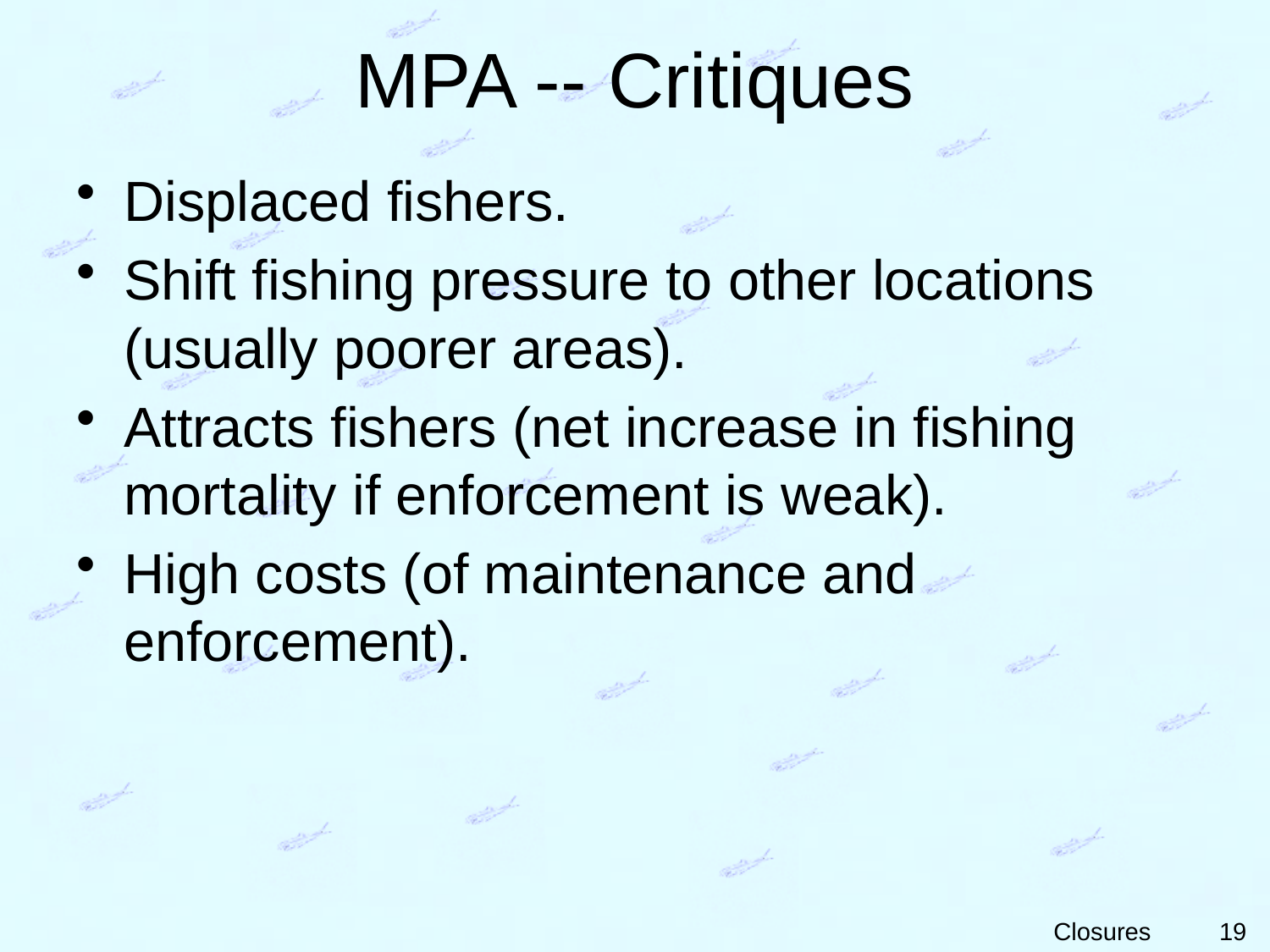

# MPA -- Critiques
Displaced fishers.
Shift fishing pressure to other locations (usually poorer areas).
Attracts fishers (net increase in fishing mortality if enforcement is weak).
High costs (of maintenance and enforcement).

19
Closures